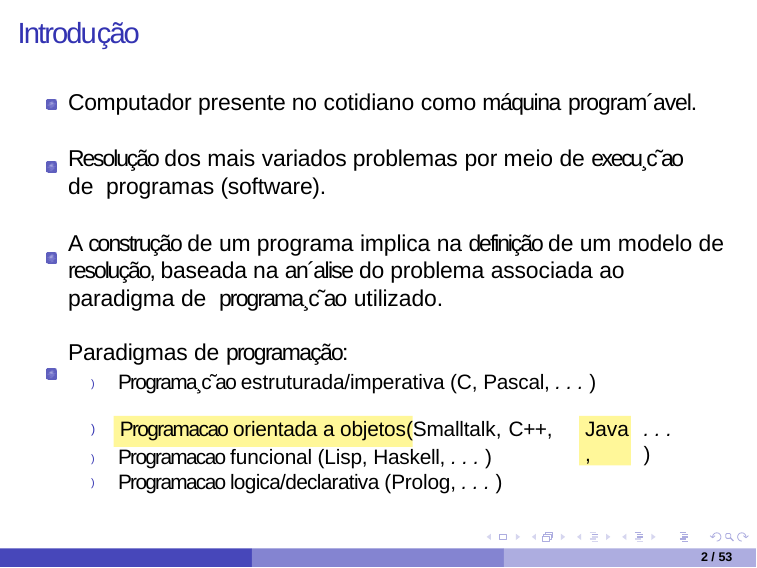

# Introdução
Computador presente no cotidiano como máquina program´avel.

Resolução dos mais variados problemas por meio de execu¸c˜ao de  programas (software).

A construção de um programa implica na definição de um modelo de  resolução, baseada na an´alise do problema associada ao paradigma de  programa¸c˜ao utilizado.

Paradigmas de programação:
) Programa¸c˜ao estruturada/imperativa (C, Pascal, . . . )

Programacao orientada a objetos(Smalltalk, C++,
. . . )

Java,
)
) Programacao funcional (Lisp, Haskell, . . . )
) Programacao logica/declarativa (Prolog, . . . )
2 / 53